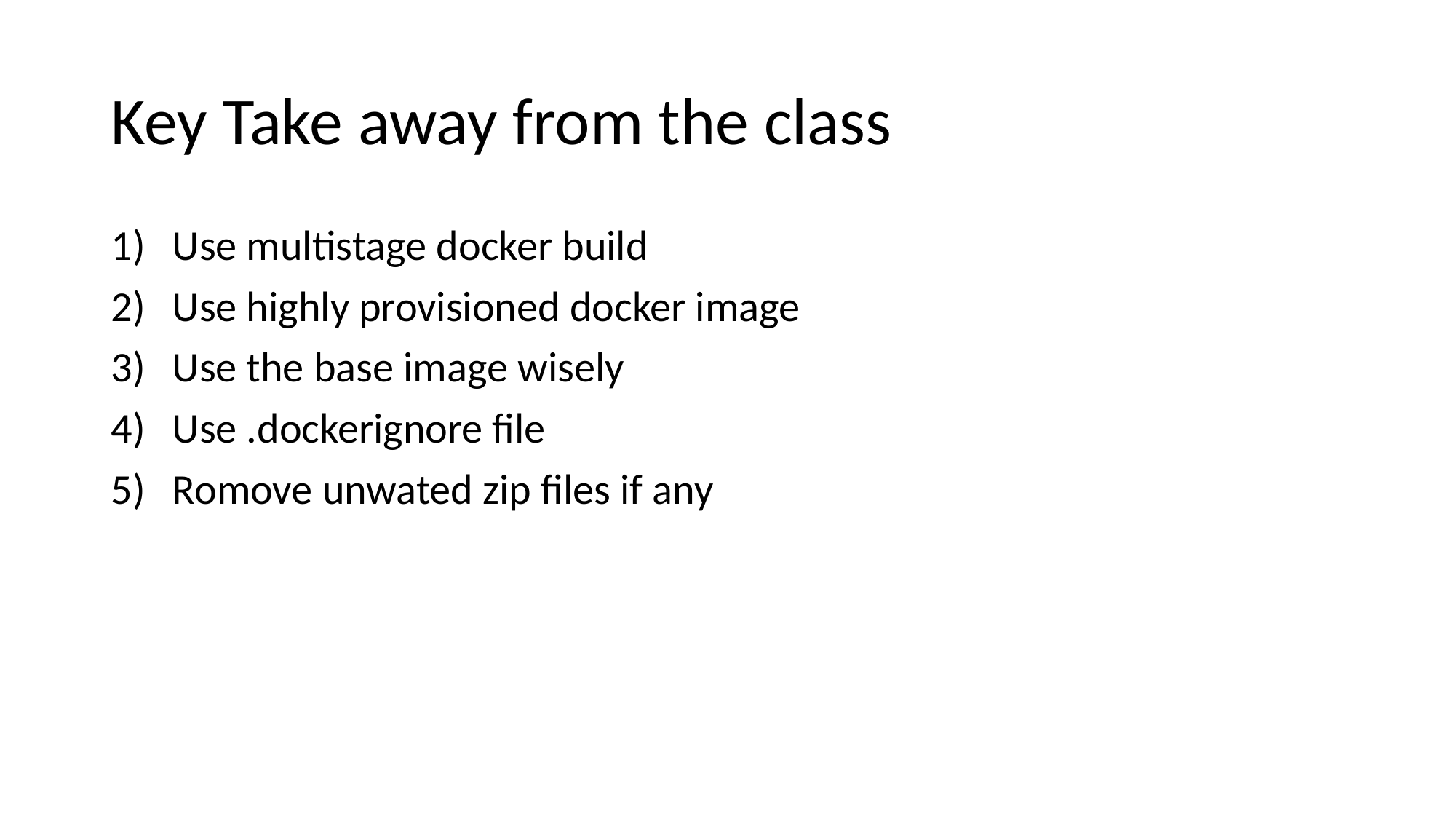

# Key Take away from the class
Use multistage docker build
Use highly provisioned docker image
Use the base image wisely
Use .dockerignore file
Romove unwated zip files if any